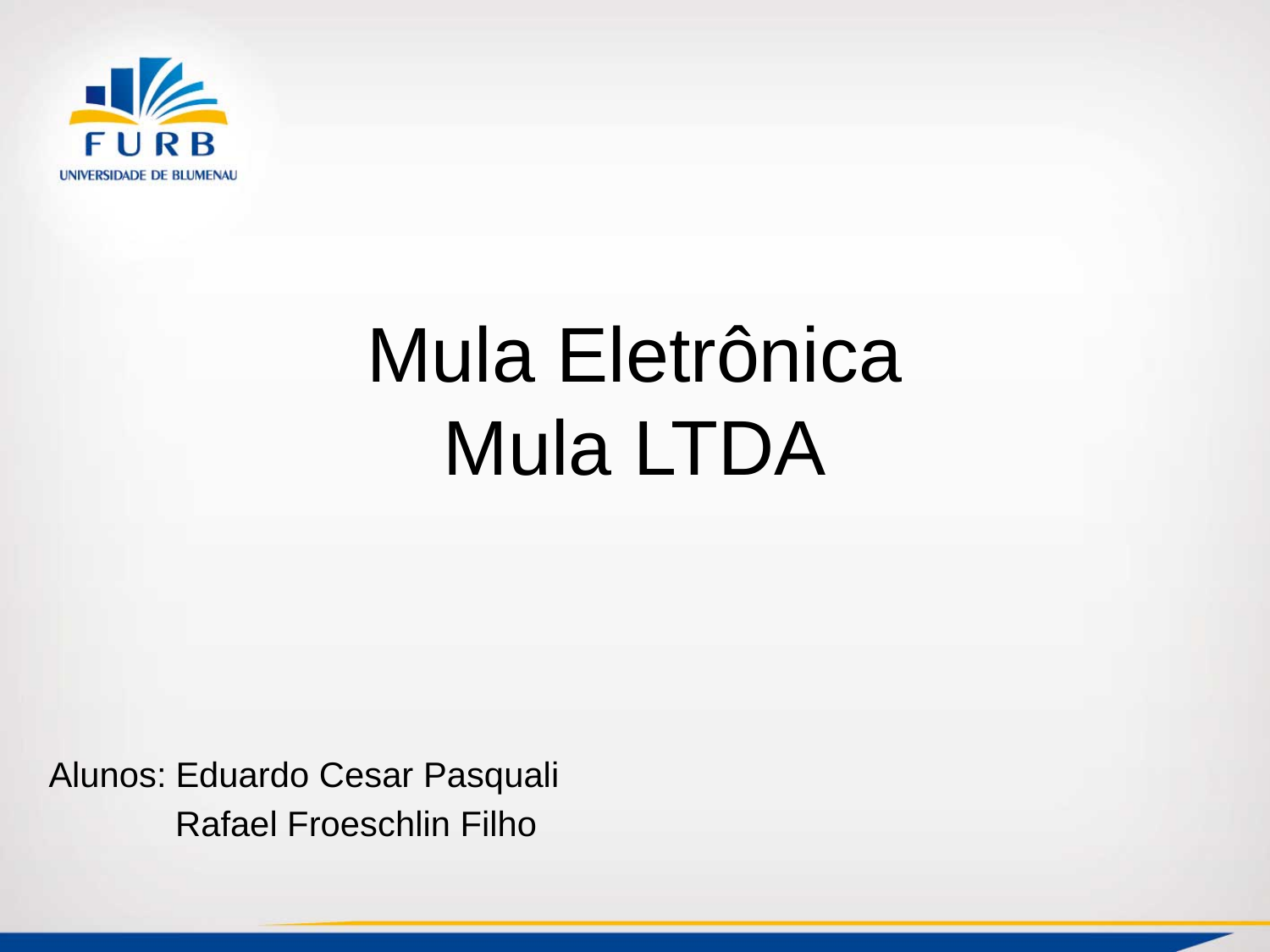

# Mula Eletrônica Mula LTDA
Alunos:	Eduardo Cesar Pasquali
             Rafael Froeschlin Filho